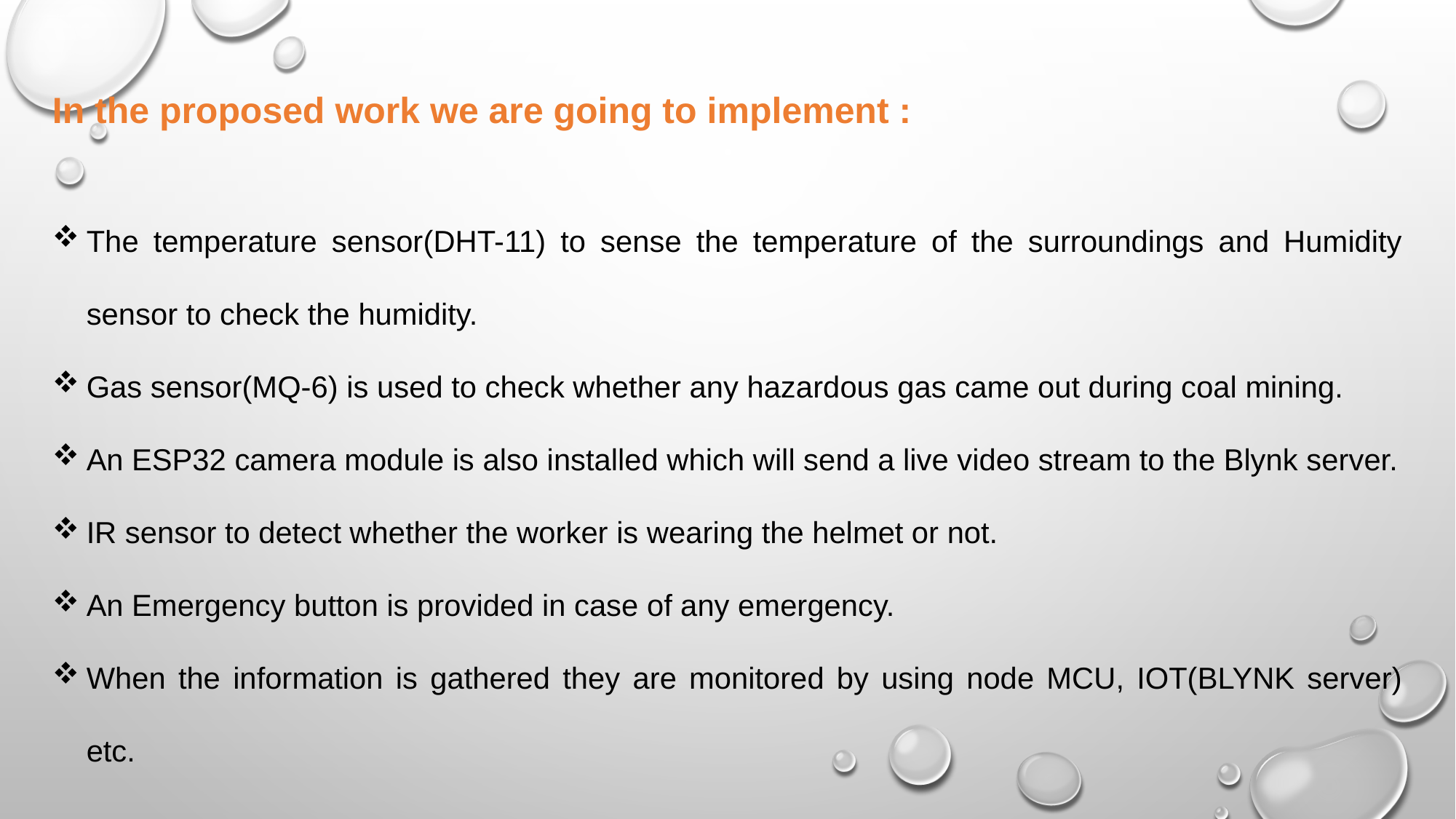

In the proposed work we are going to implement :

The temperature sensor(DHT-11) to sense the temperature of the surroundings and Humidity sensor to check the humidity.
Gas sensor(MQ-6) is used to check whether any hazardous gas came out during coal mining.
An ESP32 camera module is also installed which will send a live video stream to the Blynk server.
IR sensor to detect whether the worker is wearing the helmet or not.
An Emergency button is provided in case of any emergency.
When the information is gathered they are monitored by using node MCU, IOT(BLYNK server) etc.